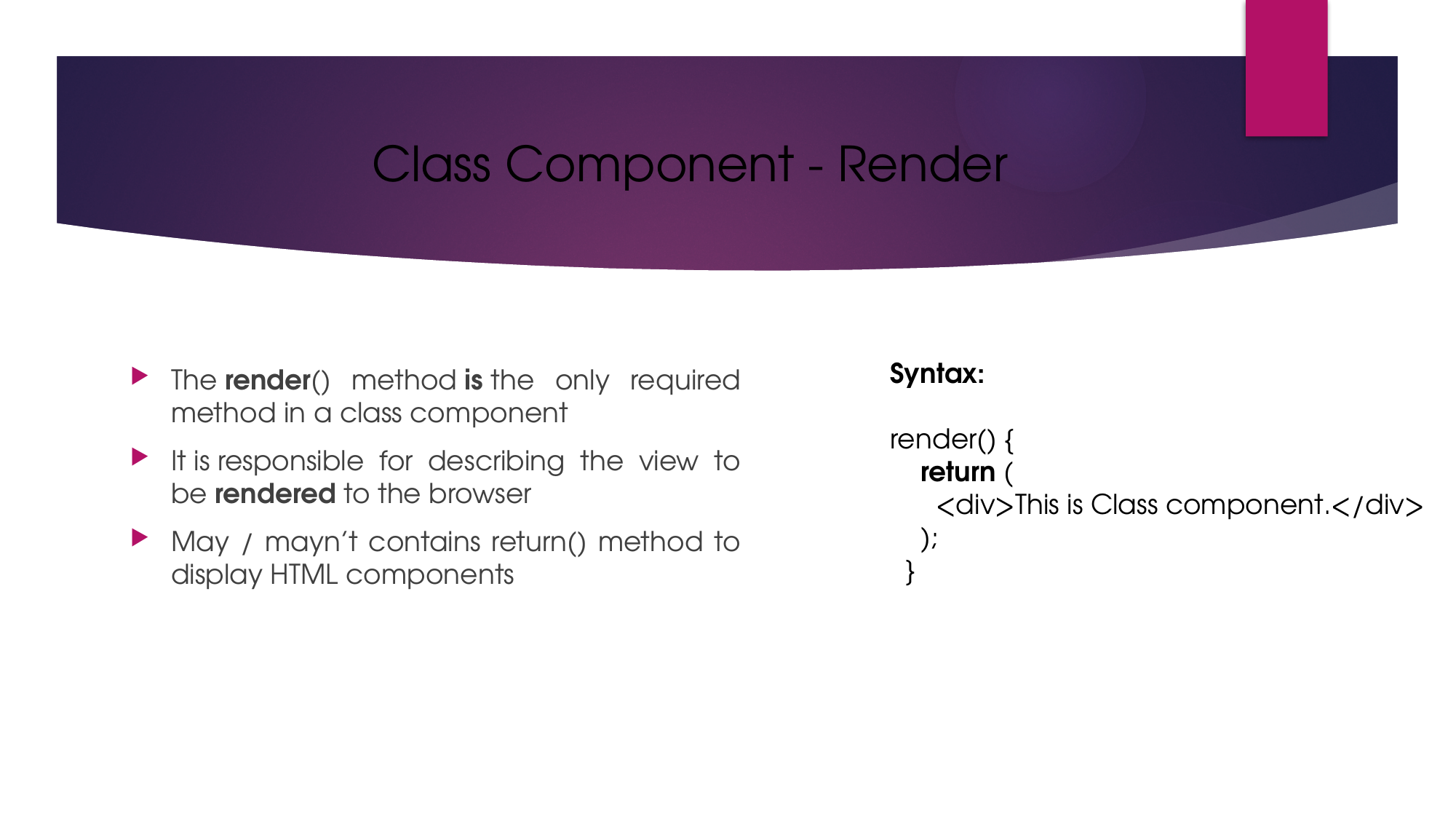

# Class Component - Render
The render() method is the only required method in a class component
It is responsible for describing the view to be rendered to the browser
May / mayn’t contains return() method to display HTML components
Syntax:

render() {
    return (
      <div>This is Class component.</div>
    );
  }